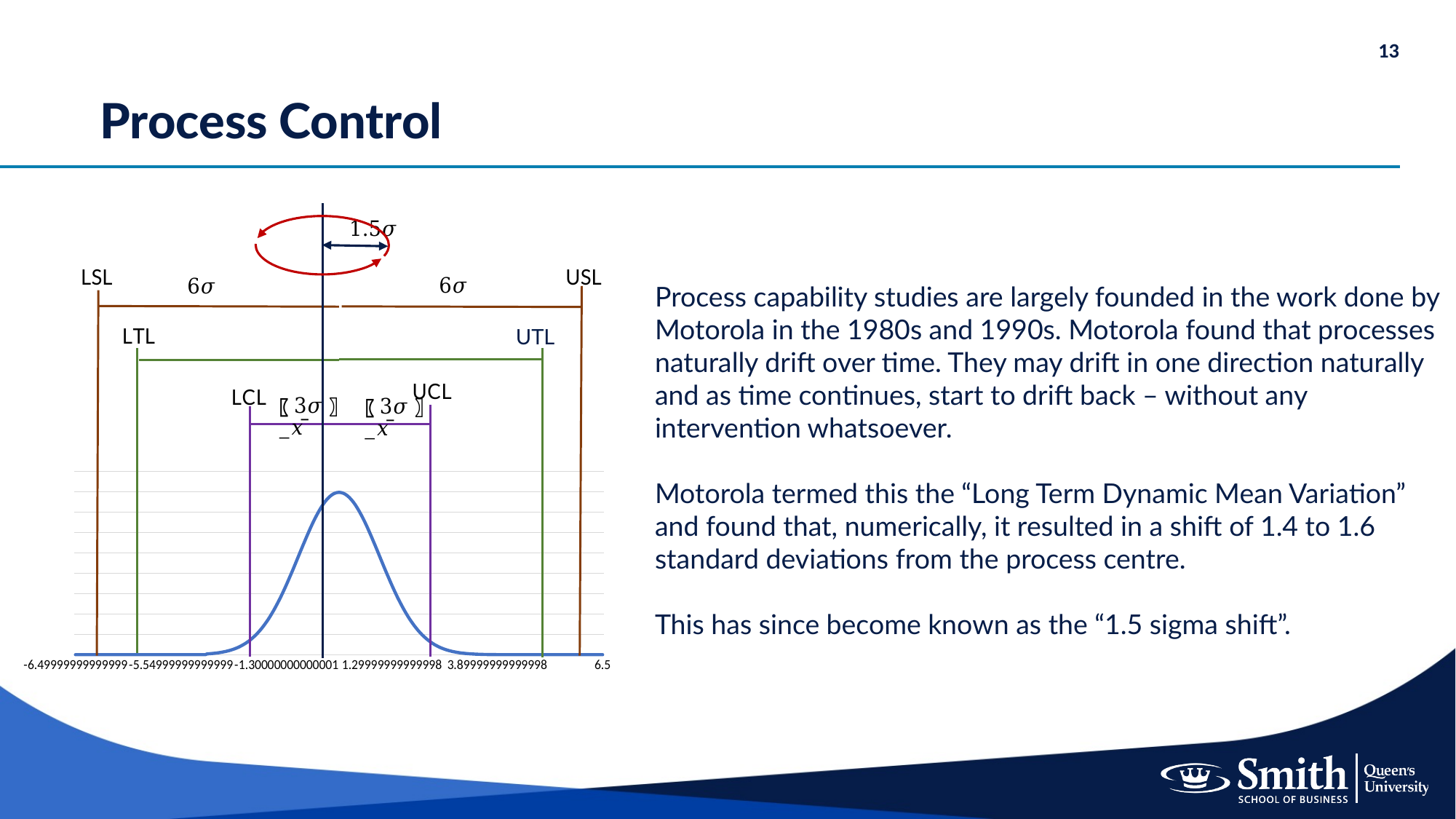

# Process Control

### Chart

| Category |  |
|---|---|
| -6.4999999999999902 | 2.6695566147630225e-10 |
| -6.4499999999999904 | 3.69013261612479e-10 |
| -6.3999999999999897 | 5.088140281645401e-10 |
| -6.3499999999999899 | 6.998265948580251e-10 |
| -6.2999999999999901 | 9.601433370312915e-10 |
| -6.2499999999999902 | 1.3140018181559634e-09 |
| -6.1999999999999904 | 1.793783907964188e-09 |
| -6.1499999999999897 | 2.442634826807209e-09 |
| -6.0999999999999899 | 3.3178842435475055e-09 |
| -6.0499999999999901 | 4.495501831013516e-09 |
| -5.9999999999999902 | 6.075882849823631e-09 |
| -5.9499999999999904 | 8.191338403479667e-09 |
| -5.8999999999999897 | 1.1015763624682973e-08 |
| -5.8499999999999899 | 1.4777079586480894e-08 |
| -5.7999999999999901 | 1.9773196406245793e-08 |
| -5.7499999999999902 | 2.6392432035707234e-08 |
| -5.6999999999999904 | 3.513955094820634e-08 |
| -5.6499999999999897 | 4.6668867975945386e-08 |
| -5.5999999999999899 | 6.182620500166197e-08 |
| -5.5499999999999901 | 8.17019037854367e-08 |
| -5.4999999999999902 | 1.076976004254385e-07 |
| -5.4499999999999904 | 1.416100713016193e-07 |
| -5.3999999999999897 | 1.8573618445553953e-07 |
| -5.3499999999999899 | 2.4300385410806605e-07 |
| -5.2999999999999901 | 3.171349216716145e-07 |
| -5.2499999999999902 | 4.128470988630211e-07 |
| -5.1999999999999904 | 5.361035344697891e-07 |
| -5.1499999999999897 | 6.944202353855721e-07 |
| -5.0999999999999899 | 8.9724351623838e-07 |
| -5.0499999999999901 | 1.1564119035798408e-06 |
| -4.9999999999999902 | 1.4867195147343718e-06 |
| -4.9499999999999904 | 1.9066009031229024e-06 |
| -4.9000000000000004 | 2.438960745893352e-06 |
| -4.8499999999999996 | 3.1121755791489445e-06 |
| -6.4499999999999904 | 3.69013261612479e-10 |
| -6.3999999999999897 | 5.088140281645401e-10 |
| -6.3499999999999899 | 6.998265948580251e-10 |
| -6.2999999999999901 | 9.601433370312915e-10 |
| -6.2499999999999902 | 1.3140018181559634e-09 |
| -6.1999999999999904 | 1.793783907964188e-09 |
| -6.1499999999999897 | 2.442634826807209e-09 |
| -6.0999999999999899 | 3.3178842435475055e-09 |
| -6.0499999999999901 | 4.495501831013516e-09 |
| -5.9999999999999902 | 6.075882849823631e-09 |
| -5.9499999999999904 | 8.191338403479667e-09 |
| -5.8999999999999897 | 1.1015763624682973e-08 |
| -5.8499999999999899 | 1.4777079586480894e-08 |
| -5.7999999999999901 | 1.9773196406245793e-08 |
| -5.7499999999999902 | 2.6392432035707234e-08 |
| -5.6999999999999904 | 3.513955094820634e-08 |
| -5.6499999999999897 | 4.6668867975945386e-08 |
| -5.5999999999999899 | 6.182620500166197e-08 |
| -5.5499999999999901 | 8.17019037854367e-08 |
| -5.4999999999999902 | 1.076976004254385e-07 |
| -5.4499999999999904 | 1.416100713016193e-07 |
| -5.3999999999999897 | 1.8573618445553953e-07 |
| -5.3499999999999899 | 2.4300385410806605e-07 |
| -5.2999999999999901 | 3.171349216716145e-07 |
| -5.2499999999999902 | 4.128470988630211e-07 |
| -5.1999999999999904 | 5.361035344697891e-07 |
| -5.1499999999999897 | 6.944202353855721e-07 |
| -5.0999999999999899 | 8.9724351623838e-07 |
| -5.0499999999999901 | 1.1564119035798408e-06 |
| -4.9999999999999902 | 1.4867195147343718e-06 |
| -4.9499999999999904 | 1.9066009031229024e-06 |
| -3.25 | 0.002029048057299768 |
| -3.2 | 0.0023840882014648404 |
| -3.15 | 0.002794258414879447 |
| -3.1 | 0.003266819056199918 |
| -3.05 | 0.0038097620982218104 |
| -3 | 0.0044318484119380075 |
| -2.95 | 0.005142640923053939 |
| -2.9 | 0.005952532419775854 |
| -2.85 | 0.006872766690613971 |
| -2.8 | 0.007915451582979969 |
| -2.75 | 0.009093562501591053 |
| -2.7 | 0.010420934814422592 |
| -2.65 | 0.01191224360760518 |
| -2.6 | 0.013582969233685613 |
| -2.5499999999999998 | 0.015449347134395174 |
| -2.5 | 0.01752830049356854 |
| -2.4500000000000002 | 0.019837354391795313 |
| -2.4 | 0.0223945302948429 |
| -2.35 | 0.025218219915194382 |
| -2.2999999999999998 | 0.028327037741601186 |
| -2.25 | 0.03173965183566742 |
| -2.2000000000000002 | 0.035474592846231424 |
| -2.15 | 0.03955004158937022 |
| -2.1 | 0.04398359598042719 |
| -2.05000000000001 | 0.04879201857918175 |
| -2.0000000000000102 | 0.05399096651318695 |
| -1.9500000000000099 | 0.05959470606881491 |
| -1.9000000000000099 | 0.06561581477467536 |
| -1.8500000000000101 | 0.07206487433621667 |
| -1.80000000000001 | 0.07895015830089273 |
| -1.75000000000001 | 0.08627731882651 |
| -1.7000000000000099 | 0.09404907737688534 |
| -1.6500000000000099 | 0.10226492456397634 |
| -1.6000000000000101 | 0.11092083467945377 |
| -1.55000000000001 | 0.12000900069698374 |
| -1.50000000000001 | 0.1295175956658898 |
| -1.4500000000000099 | 0.13943056644535826 |
| -1.4000000000000099 | 0.1497274656357428 |
| -1.3500000000000101 | 0.1603833273419174 |
| -1.30000000000001 | 0.17136859204780513 |
| -1.25000000000001 | 0.18264908538901964 |
| -1.2000000000000099 | 0.19418605498321065 |
| -1.1500000000000099 | 0.2059362687199724 |
| -1.1000000000000101 | 0.21785217703254814 |
| -1.05000000000001 | 0.22988214068423063 |
| -1.00000000000001 | 0.24197072451914092 |
| -0.95000000000000995 | 0.2540590564691866 |
| -0.90000000000001001 | 0.26608524989875243 |
| -0.85000000000000997 | 0.27798488613099415 |
| -0.80000000000001004 | 0.2896915527614804 |
| -0.75000000000000999 | 0.30113743215480215 |
| -0.70000000000000995 | 0.3122539333667591 |
| -0.65000000000001001 | 0.3229723596679122 |
| -0.60000000000000997 | 0.33322460289179767 |
| -0.55000000000001004 | 0.342943855019382 |
| -0.50000000000000999 | 0.35206532676429775 |
| -0.45000000000001 | 0.36052696246164634 |
| -0.40000000000001001 | 0.36827014030332184 |
| -0.35000000000001003 | 0.3752403469169366 |
| -0.30000000000000998 | 0.38138781546052297 |
| -0.25000000000000999 | 0.3866681168028483 |
| -0.20000000000001 | 0.3910426939754551 |
| -0.15000000000000999 | 0.39447933090788834 |
| -0.10000000000001 | 0.3969525474770114 |
| -5.0000000000010002E-2 | 0.3984439140947638 |
| 0 | 0.3989422804014327 |
| 4.9999999999990101E-2 | 0.3984439140947642 |
| 9.9999999999989903E-2 | 0.3969525474770122 |
| 0.14999999999999 | 0.3944793309078895 |
| 0.19999999999998999 | 0.39104269397545666 |
| 0.24999999999999001 | 0.3866681168028502 |
| 0.29999999999999 | 0.38138781546052525 |
| 0.34999999999998999 | 0.3752403469169392 |
| 0.39999999999998997 | 0.36827014030332483 |
| 0.44999999999999002 | 0.3605269624616496 |
| 0.49999999999999001 | 0.35206532676430125 |
| 0.54999999999999005 | 0.3429438550193858 |
| 0.59999999999998999 | 0.33322460289180167 |
| 0.64999999999999003 | 0.3229723596679164 |
| 0.69999999999998996 | 0.3122539333667635 |
| 0.74999999999998002 | 0.3011374321548089 |
| 0.79999999999997995 | 0.2896915527614874 |
| 0.84999999999997999 | 0.2779848861310012 |
| 0.89999999999998004 | 0.2660852498987596 |
| 0.94999999999997997 | 0.25405905646919386 |
| 0.99999999999998002 | 0.2419707245191482 |
| 1.0499999999999801 | 0.22988214068423785 |
| 1.0999999999999801 | 0.21785217703255533 |
| 1.1499999999999799 | 0.20593626871997953 |
| 1.19999999999998 | 0.19418605498321762 |
| 1.24999999999998 | 0.1826490853890265 |
| 1.2999999999999801 | 0.1713685920478118 |
| 1.3499999999999801 | 0.1603833273419239 |
| 1.3999999999999799 | 0.14972746563574907 |
| 1.44999999999998 | 0.13943056644536433 |
| 1.49999999999998 | 0.1295175956658956 |
| 1.5499999999999801 | 0.12000900069698932 |
| 1.5999999999999801 | 0.11092083467945908 |
| 1.6499999999999799 | 0.10226492456398137 |
| 1.69999999999998 | 0.09404907737689014 |
| 1.74999999999998 | 0.08627731882651454 |
| 1.7999999999999801 | 0.078950158300897 |
| 1.8499999999999801 | 0.07206487433622065 |
| 1.8999999999999799 | 0.0656158147746791 |
| 1.94999999999998 | 0.0595947060688184 |
| 1.99999999999998 | 0.05399096651319022 |
| 2.0499999999999798 | 0.04879201857918478 |
| 2.0999999999999801 | 0.04398359598042903 |
| 2.1499999999999799 | 0.03955004158937193 |
| 2.1999999999999802 | 0.035474592846232986 |
| 2.24999999999998 | 0.03173965183566884 |
| 2.2999999999999798 | 0.028327037741602484 |
| 2.3499999999999801 | 0.025218219915195565 |
| 2.3999999999999799 | 0.022394530294843975 |
| 2.4499999999999802 | 0.019837354391796288 |
| 2.49999999999998 | 0.01752830049356941 |
| 2.5499999999999798 | 0.015449347134395964 |
| 2.5999999999999801 | 0.013582969233686319 |
| 2.6499999999999799 | 0.011912243607605814 |
| 2.6999999999999802 | 0.01042093481442315 |
| 2.74999999999998 | 0.009093562501591554 |
| 2.7999999999999798 | 0.007915451582980411 |
| 2.8499999999999801 | 0.0068727666906143615 |
| 2.8999999999999799 | 0.0059525324197762025 |
| 2.9499999999999802 | 0.00514264092305424 |
| 2.99999999999998 | 0.0044318484119382755 |
| 3.0499999999999798 | 0.0038097620982220403 |
| 3.0999999999999801 | 0.003266819056200122 |
| 3.1499999999999799 | 0.0027942584148796233 |
| 3.1999999999999802 | 0.002384088201464993 |
| 3.24999999999998 | 0.0020290480572998995 |
| 3.2999999999999798 | 0.0017225689390537946 |
| 3.3499999999999801 | 0.0014587308046668432 |
| 3.3999999999999799 | 0.0012322191684731032 |
| 3.4499999999999802 | 0.0010382812956614823 |
| 3.49999999999998 | 0.0008726826950458213 |
| 3.5499999999999798 | 0.0007316644628303628 |
| 3.5999999999999801 | 0.0006119019301138159 |
| 3.6499999999999799 | 0.0005104649743442228 |
| 3.6999999999999802 | 0.00042478027055078277 |
| 3.74999999999998 | 0.0003525956823674717 |
| 3.7999999999999798 | 0.00029194692579148255 |
| 3.8499999999999801 | 0.00024112658022601189 |
| 3.8999999999999799 | 0.00019865547139278825 |
| 3.9499999999999802 | 0.00016325640876625492 |
| 3.99999999999998 | 0.00013383022576489605 |
| 4.0499999999999803 | 0.00010943404343980928 |
| 4.0999999999999801 | 8.926165717714022e-05 |
| 4.1499999999999799 | 7.262593030225853e-05 |
| 4.1999999999999904 | 5.894306775654226e-05 |
| 4.2499999999999796 | 4.77186365412091e-05 |
| 4.2999999999999901 | 3.8535196742088776e-05 |
| 4.3499999999999899 | 3.1041407057851595e-05 |
| 4.3999999999999897 | 2.4942471290054687e-05 |
| 4.4499999999999904 | 1.999179670692368e-05 |
| 4.4999999999999902 | 1.5983741106906183e-05 |
| 4.5499999999999901 | 1.2747332381834031e-05 |
| 4.5999999999999899 | 1.014085206548721e-05 |
| 4.6499999999999897 | 8.047182456492695e-06 |
| 4.6999999999999904 | 6.369825178867385e-06 |
| 4.7499999999999902 | 5.029507288592678e-06 |
| 4.7999999999999901 | 3.961299091032265e-06 |
| 4.8499999999999899 | 3.112175579149094e-06 |
| 4.8999999999999897 | 2.438960745893482e-06 |
| 4.9499999999999904 | 1.9066009031229024e-06 |
| 4.9999999999999902 | 1.4867195147343718e-06 |
| 5.0499999999999901 | 1.1564119035798408e-06 |
| 5.0999999999999899 | 8.9724351623838e-07 |
| 5.1499999999999897 | 6.944202353855721e-07 |
| 5.1999999999999904 | 5.361035344697891e-07 |
| 5.2499999999999902 | 4.128470988630211e-07 |
| 5.2999999999999901 | 3.171349216716145e-07 |
| 5.3499999999999899 | 2.4300385410806605e-07 |
| 5.3999999999999897 | 1.8573618445553953e-07 |
| 5.4499999999999904 | 1.416100713016193e-07 |
| 5.4999999999999902 | 1.076976004254385e-07 |
| 5.5499999999999901 | 8.17019037854367e-08 |
| 5.5999999999999899 | 6.182620500166197e-08 |
| 5.6499999999999897 | 4.6668867975945386e-08 |
| 5.6999999999999904 | 3.513955094820634e-08 |
| 5.7499999999999902 | 2.6392432035707234e-08 |
| 5.7999999999999901 | 1.9773196406245793e-08 |
| 5.8499999999999899 | 1.4777079586480894e-08 |
| 5.8999999999999897 | 1.1015763624682973e-08 |
| 5.9499999999999904 | 8.191338403479667e-09 |
| 5.9999999999999902 | 6.075882849823631e-09 |
| 6.0499999999999901 | 4.495501831013516e-09 |
| 6.0999999999999899 | 3.3178842435475055e-09 |
| 6.15 | 2.442634826807044e-09 |
| 6.2 | 1.7937839079640794e-09 |
| 6.25 | 1.314001818155884e-09 |
| 6.3 | 9.601433370312336e-10 |
| 6.35 | 6.998265948579803e-10 |
| 6.4 | 5.088140281645039e-10 |
| 6.45 | 3.690132616124567e-10 |
| 6.5 | 2.669556614762852e-10 |

Process capability studies are largely founded in the work done by Motorola in the 1980s and 1990s. Motorola found that processes naturally drift over time. They may drift in one direction naturally and as time continues, start to drift back – without any intervention whatsoever.

Motorola termed this the “Long Term Dynamic Mean Variation” and found that, numerically, it resulted in a shift of 1.4 to 1.6 standard deviations from the process centre.

This has since become known as the “1.5 sigma shift”.

UTL